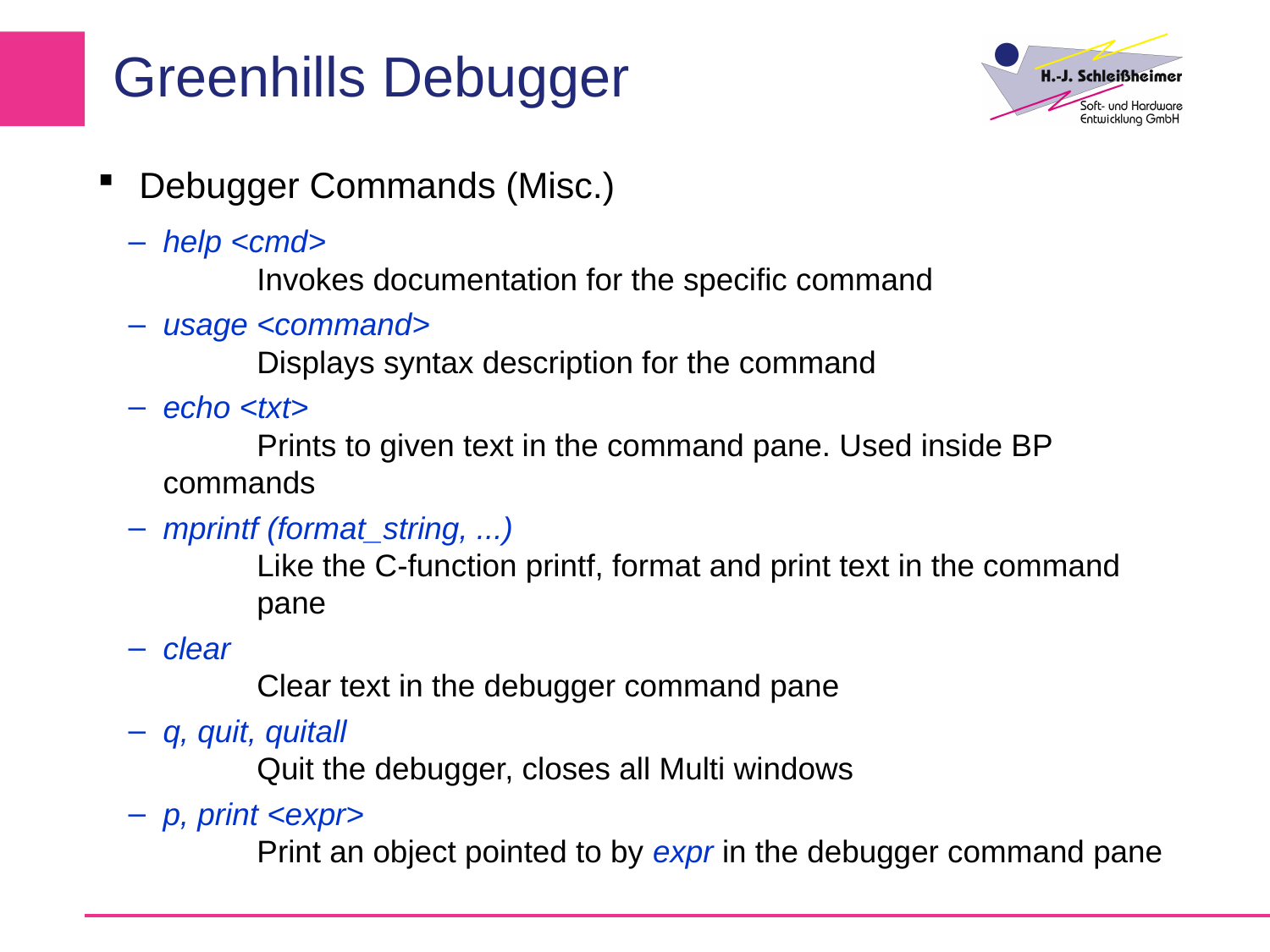

# Greenhills Debugger
Debugger Commands (Misc.)
help <cmd>
	Invokes documentation for the specific command
usage <command>
	Displays syntax description for the command
echo <txt>
	Prints to given text in the command pane. Used inside BP 	commands
mprintf (format_string, ...)
	Like the C-function printf, format and print text in the command 	pane
clear
	Clear text in the debugger command pane
q, quit, quitall
	Quit the debugger, closes all Multi windows
p, print <expr>
	Print an object pointed to by expr in the debugger command pane